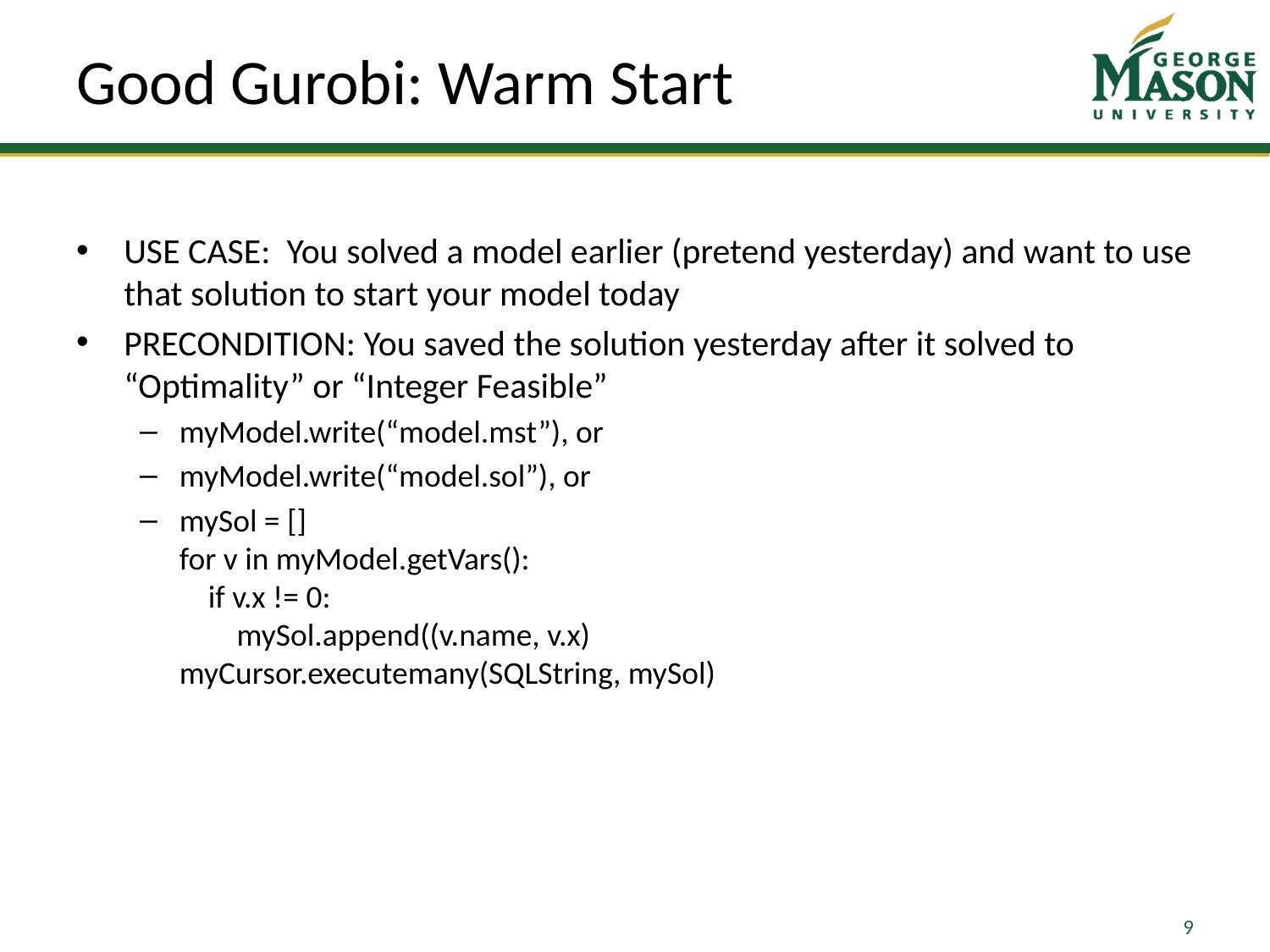

# Good Gurobi: Warm Start
USE CASE:  You solved a model earlier (pretend yesterday) and want to use that solution to start your model today
PRECONDITION: You saved the solution yesterday after it solved to “Optimality” or “Integer Feasible”
myModel.write(“model.mst”), or
myModel.write(“model.sol”), or
mySol = []
for v in myModel.getVars():
    if v.x != 0:
        mySol.append((v.name, v.x)
myCursor.executemany(SQLString, mySol)

9